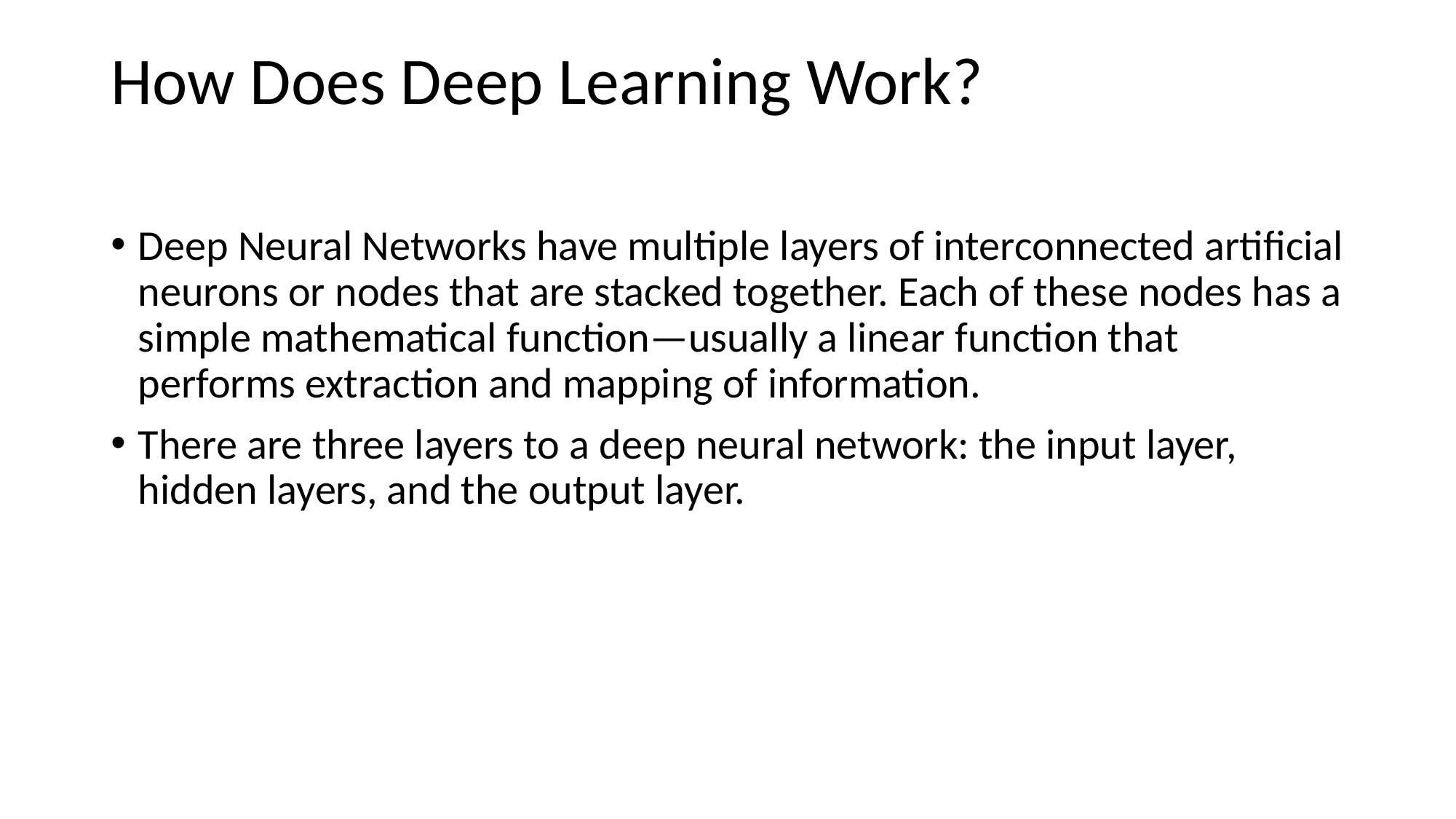

# How Does Deep Learning Work?
Deep Neural Networks have multiple layers of interconnected artificial neurons or nodes that are stacked together. Each of these nodes has a simple mathematical function—usually a linear function that performs extraction and mapping of information.
There are three layers to a deep neural network: the input layer, hidden layers, and the output layer.